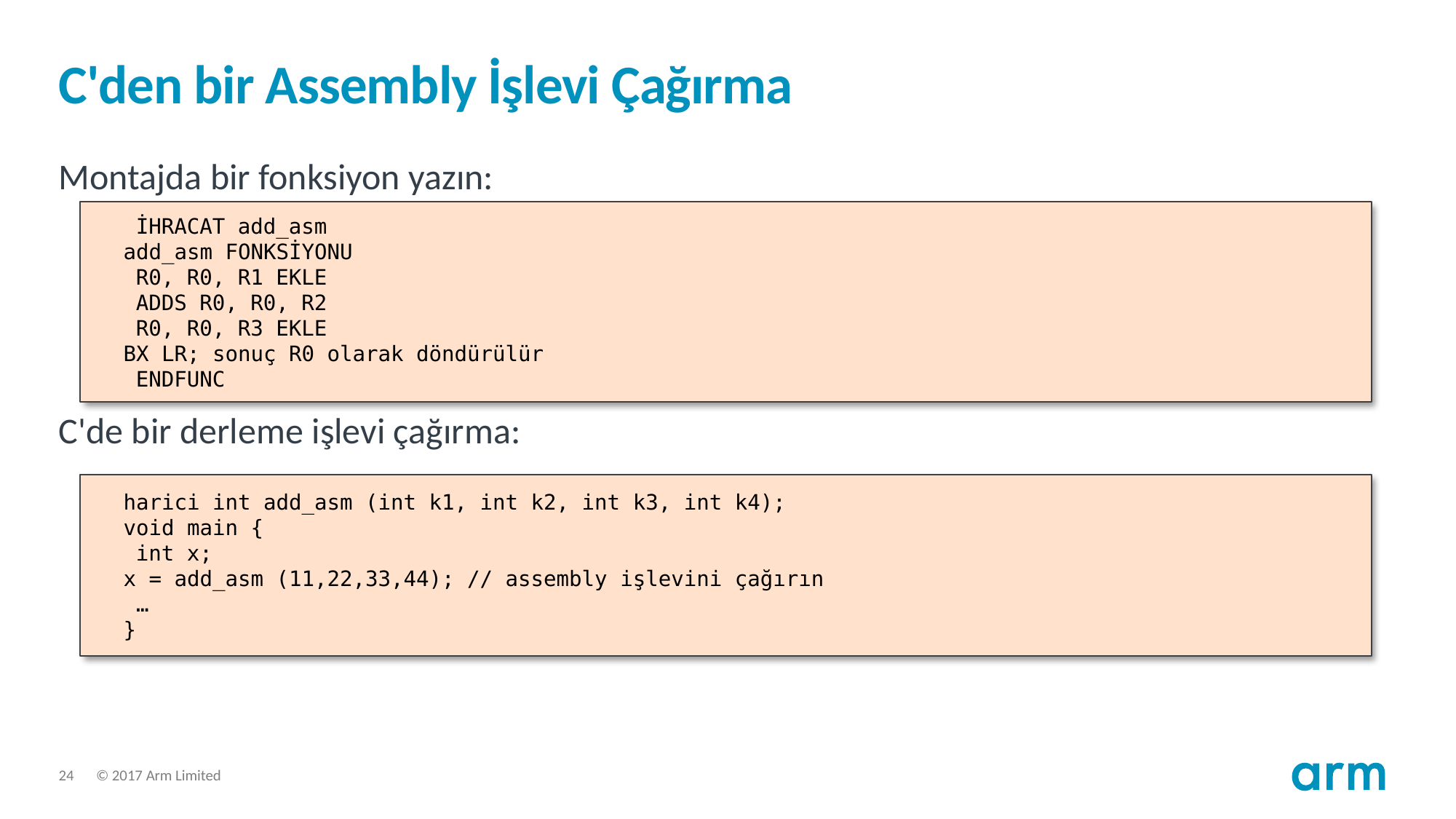

# C'den bir Assembly İşlevi Çağırma
Montajda bir fonksiyon yazın:

C'de bir derleme işlevi çağırma:
 İHRACAT add_asm
add_asm FONKSİYONU
 R0, R0, R1 EKLE
 ADDS R0, R0, R2
 R0, R0, R3 EKLE
BX LR; sonuç R0 olarak döndürülür
 ENDFUNC
harici int add_asm (int k1, int k2, int k3, int k4);
void main {
 int x;
x = add_asm (11,22,33,44); // assembly işlevini çağırın
 …
}